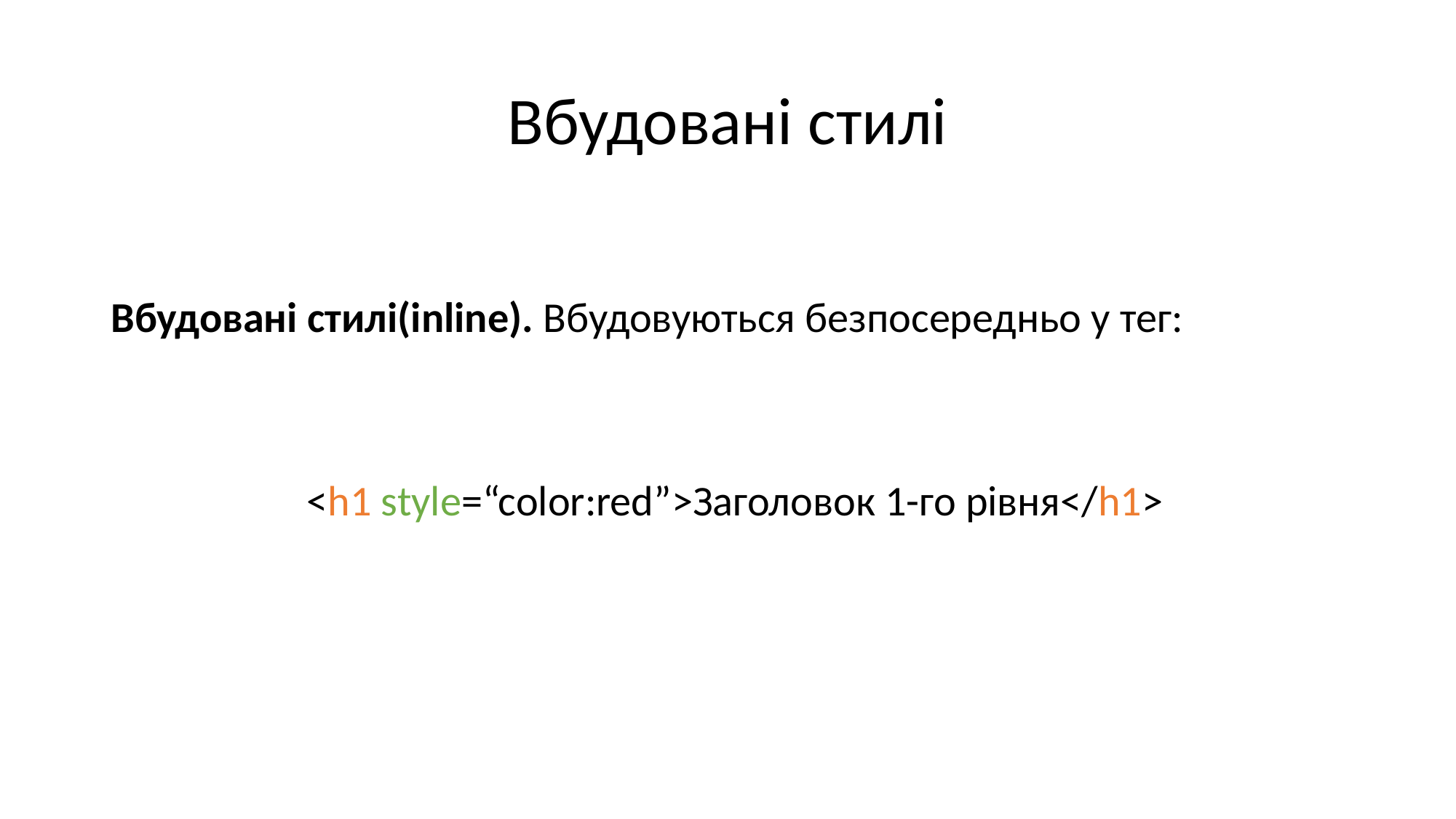

# Вбудовані стилі

Вбудовані стилі(inline). Вбудовуються безпосередньо у тег:

	         <h1 style=“color:red”>Заголовок 1-го рівня</h1>